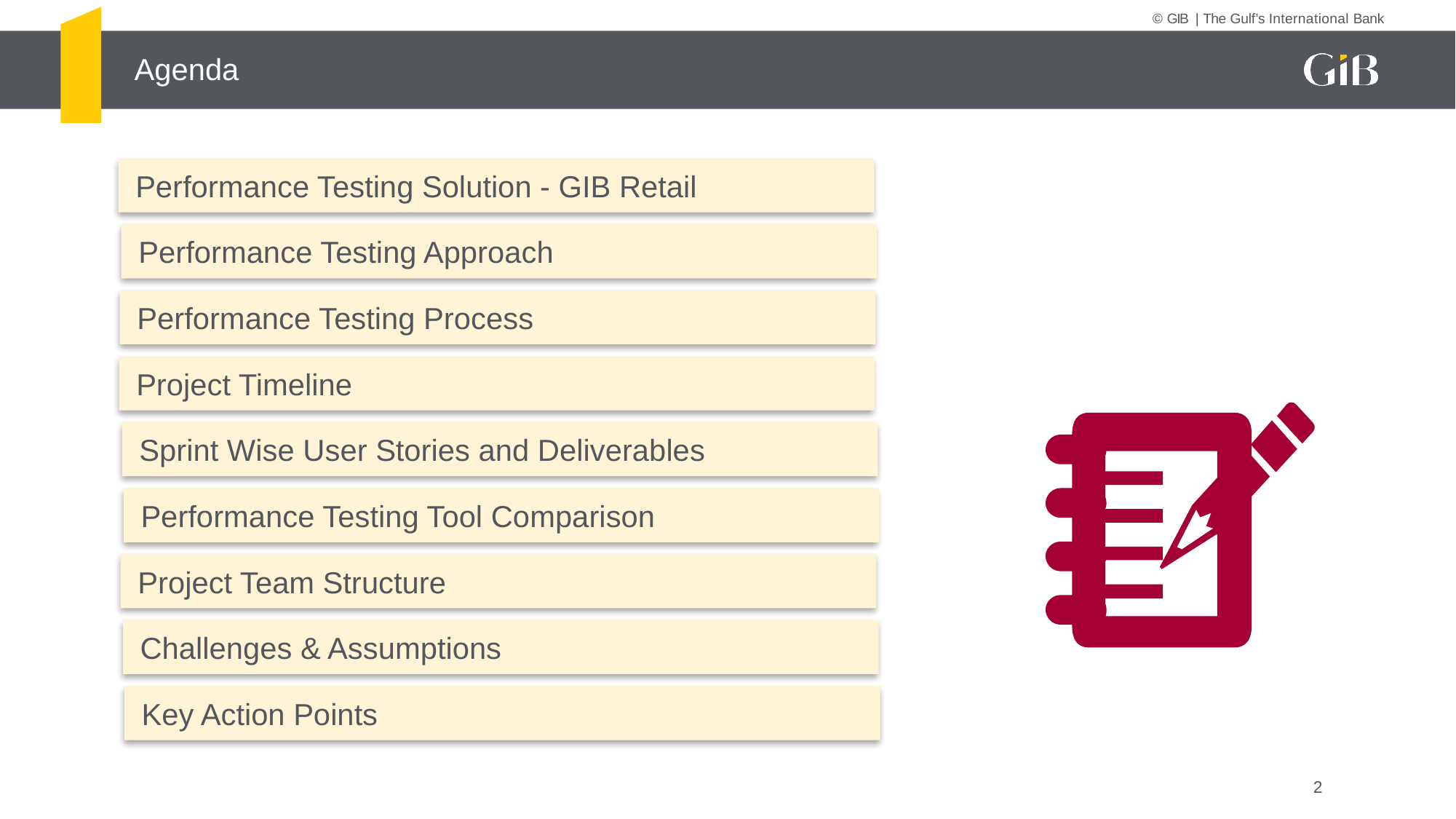

Agenda
Performance Testing Solution - GIB Retail
Performance Testing Approach
Performance Testing Process
Project Timeline

Sprint Wise User Stories and Deliverables
Performance Testing Tool Comparison
Project Team Structure
Challenges & Assumptions
Key Action Points